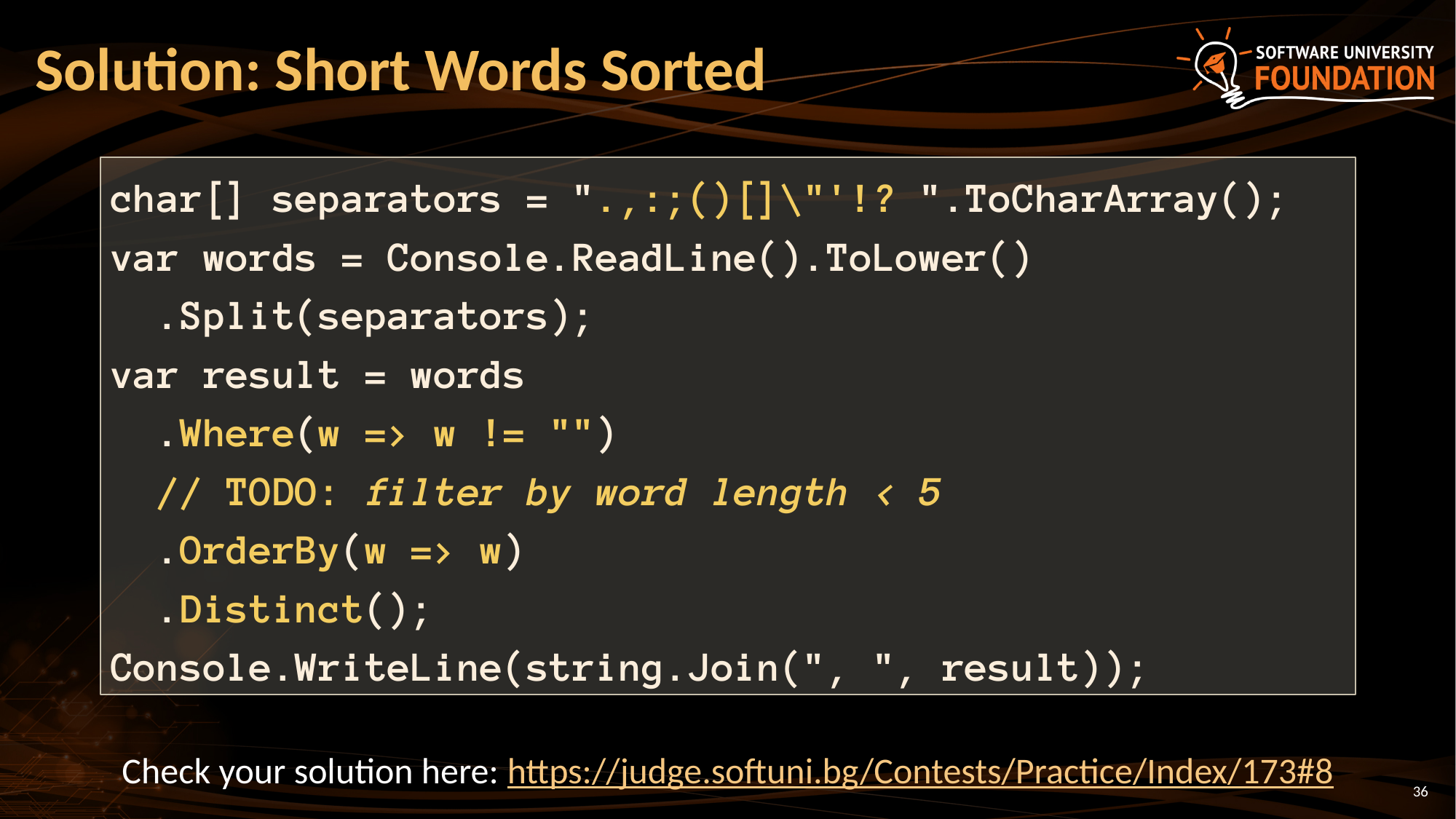

# Solution: Short Words Sorted
char[] separators = ".,:;()[]\"'!? ".ToCharArray();
var words = Console.ReadLine().ToLower()
  .Split(separators);
var result = words
  .Where(w => w != "")
  // TODO: filter by word length < 5
  .OrderBy(w => w)
  .Distinct();
Console.WriteLine(string.Join(", ", result));
Check your solution here: https://judge.softuni.bg/Contests/Practice/Index/173#8
36